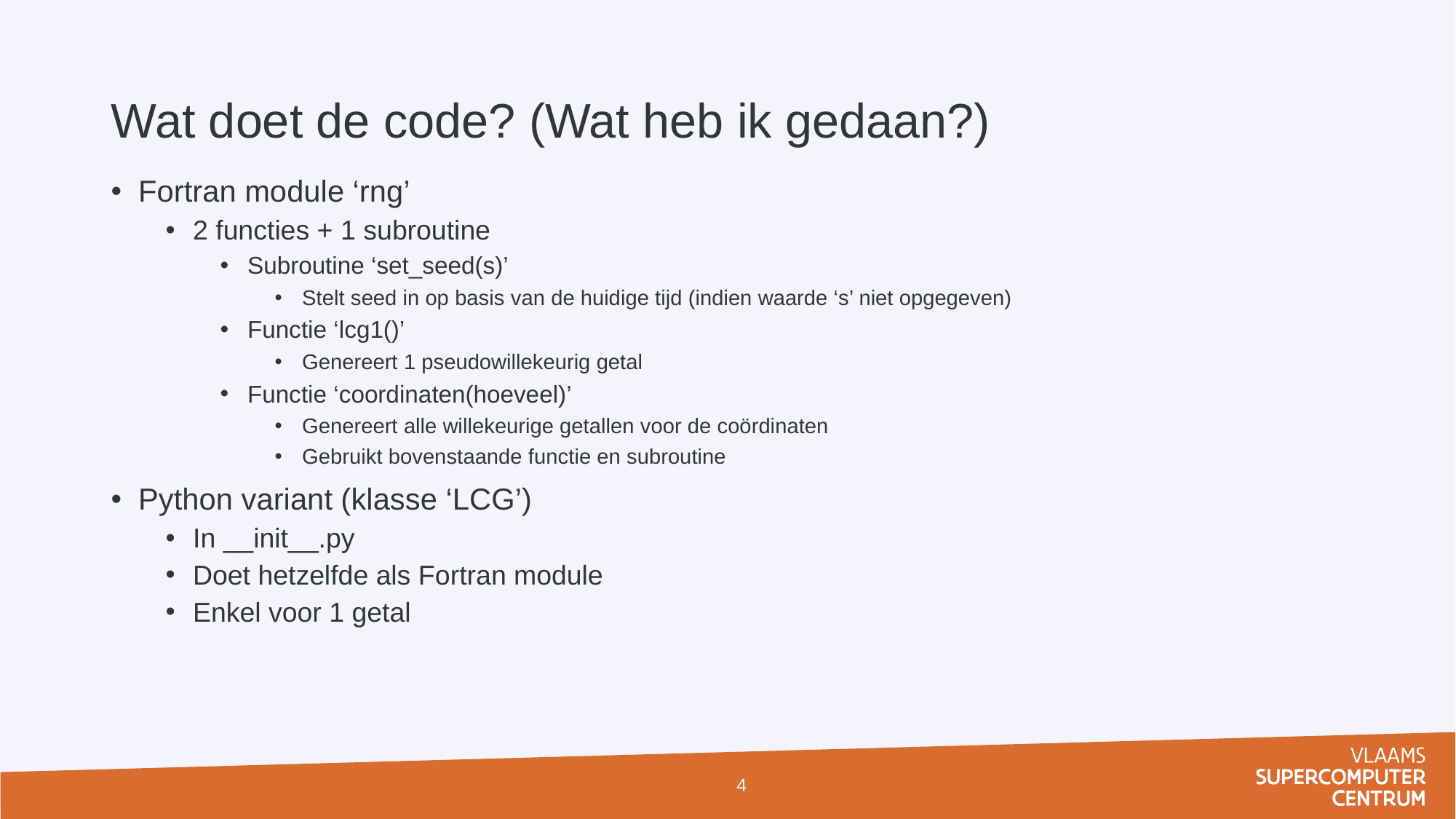

# Wat doet de code? (Wat heb ik gedaan?)
Fortran module ‘rng’
2 functies + 1 subroutine
Subroutine ‘set_seed(s)’
Stelt seed in op basis van de huidige tijd (indien waarde ‘s’ niet opgegeven)
Functie ‘lcg1()’
Genereert 1 pseudowillekeurig getal
Functie ‘coordinaten(hoeveel)’
Genereert alle willekeurige getallen voor de coördinaten
Gebruikt bovenstaande functie en subroutine
Python variant (klasse ‘LCG’)
In __init__.py
Doet hetzelfde als Fortran module
Enkel voor 1 getal

4